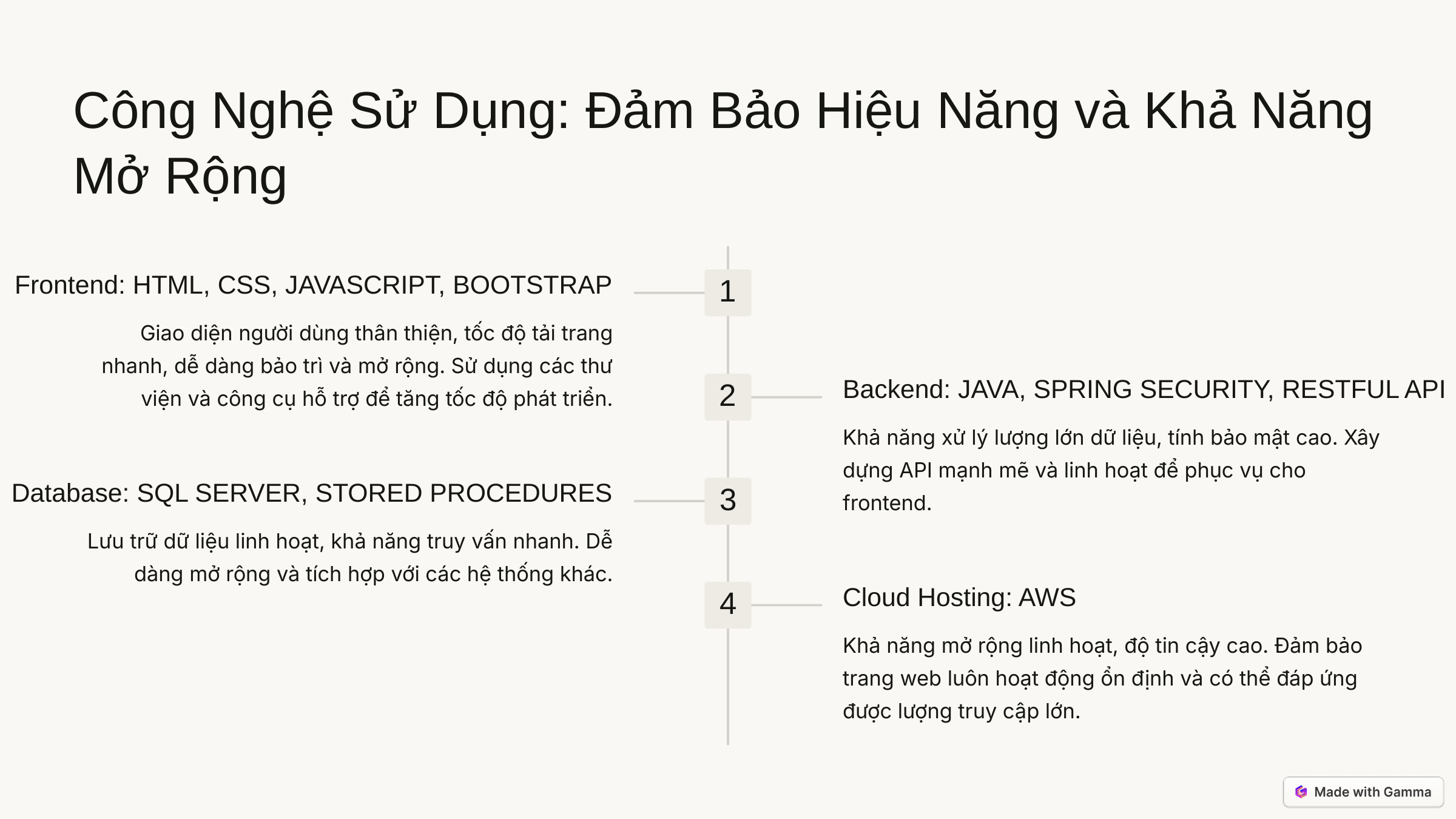

Công Nghệ Sử Dụng: Đảm Bảo Hiệu Năng và Khả Năng Mở Rộng

Frontend: HTML, CSS, JAVASCRIPT, BOOTSTRAP

1

Giao diện người dùng thân thiện, tốc độ tải trang nhanh, dễ dàng bảo trì và mở rộng. Sử dụng các thư viện và công cụ hỗ trợ để tăng tốc độ phát triển.
Backend: JAVA, SPRING SECURITY, RESTFUL API

2

Khả năng xử lý lượng lớn dữ liệu, tính bảo mật cao. Xây dựng API mạnh mẽ và linh hoạt để phục vụ cho frontend.
Database: SQL SERVER, STORED PROCEDURES

3

Lưu trữ dữ liệu linh hoạt, khả năng truy vấn nhanh. Dễ dàng mở rộng và tích hợp với các hệ thống khác.
Cloud Hosting: AWS

4

Khả năng mở rộng linh hoạt, độ tin cậy cao. Đảm bảo trang web luôn hoạt động ổn định và có thể đáp ứng được lượng truy cập lớn.